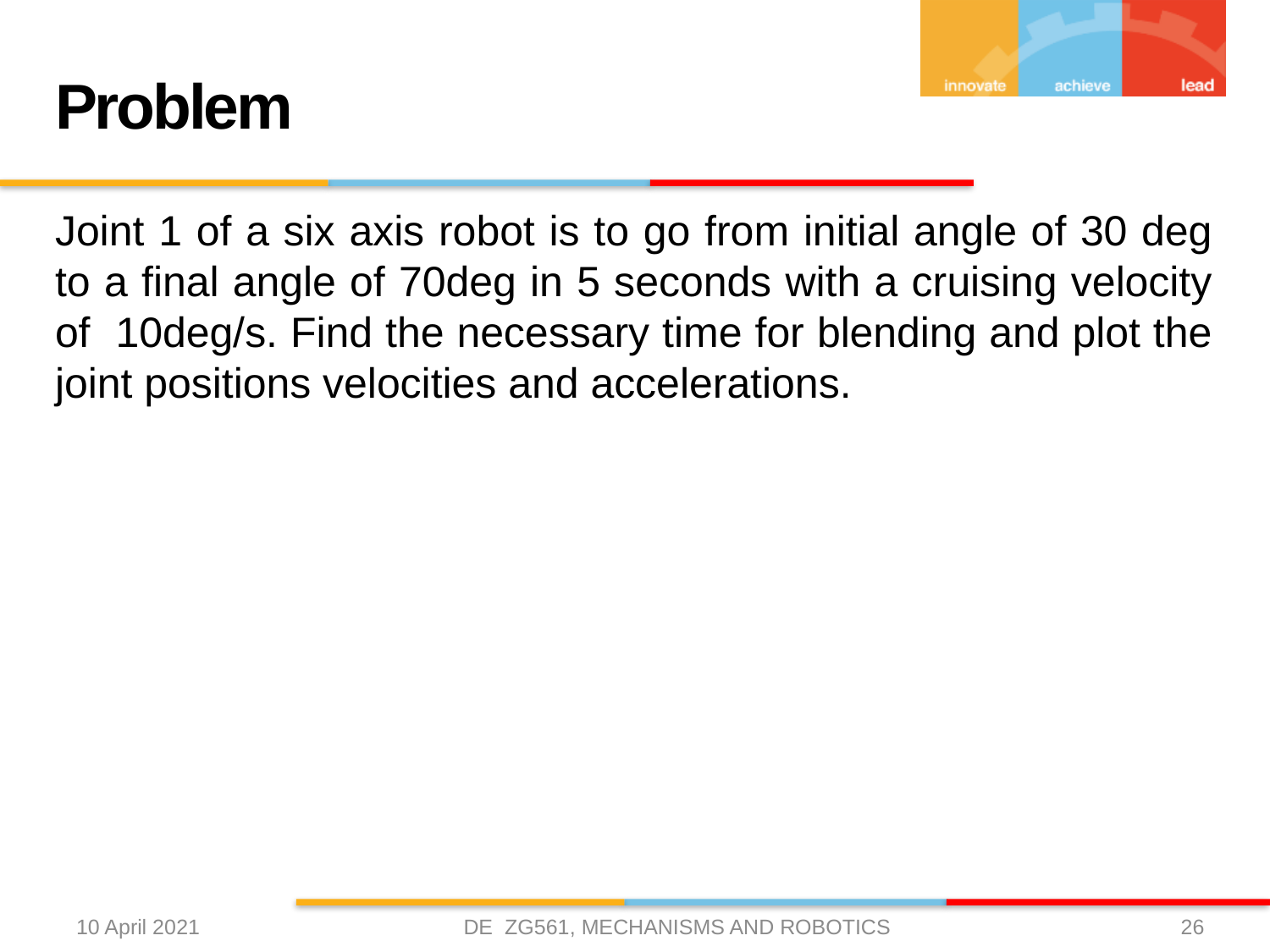

# Problem
Joint 1 of a six axis robot is to go from initial angle of 30 deg to a final angle of 70deg in 5 seconds with a cruising velocity of  10deg/s. Find the necessary time for blending and plot the joint positions velocities and accelerations.
DE  ZG561, MECHANISMS AND ROBOTICS
10 April 2021
26